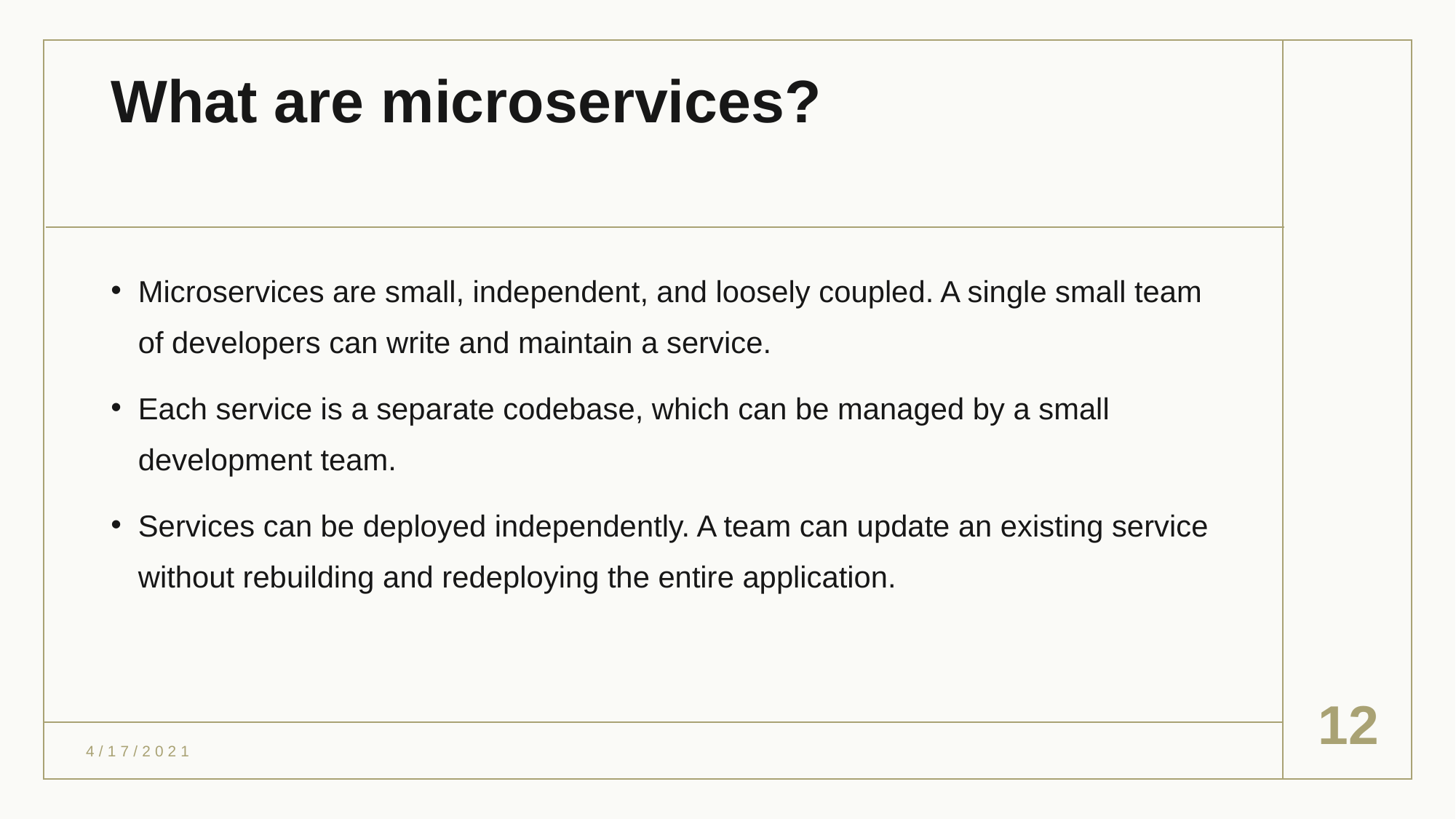

# What are microservices?
Microservices are small, independent, and loosely coupled. A single small team of developers can write and maintain a service.
Each service is a separate codebase, which can be managed by a small development team.
Services can be deployed independently. A team can update an existing service without rebuilding and redeploying the entire application.

12
4/17/2021